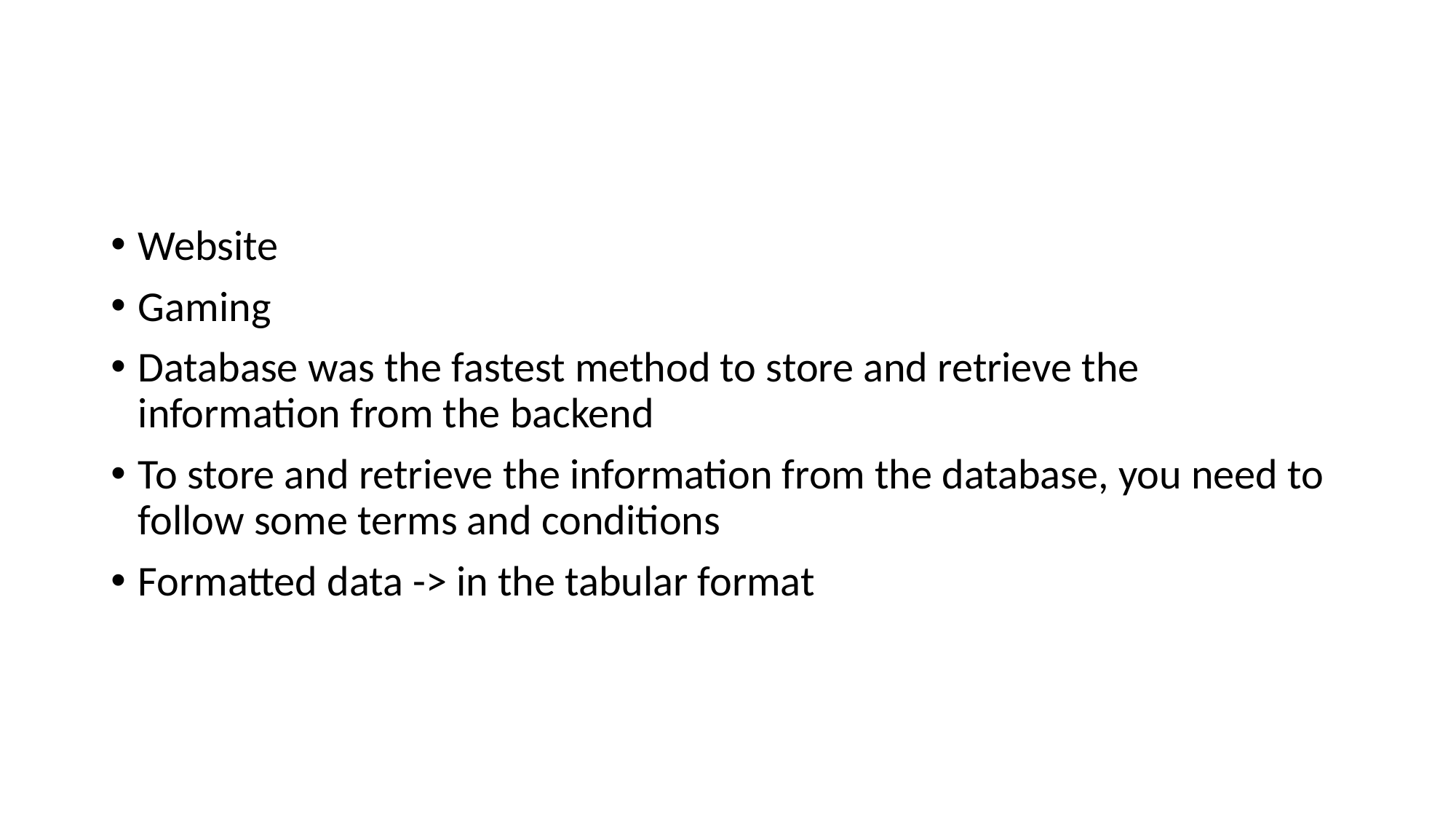

#
Website
Gaming
Database was the fastest method to store and retrieve the information from the backend
To store and retrieve the information from the database, you need to follow some terms and conditions
Formatted data -> in the tabular format